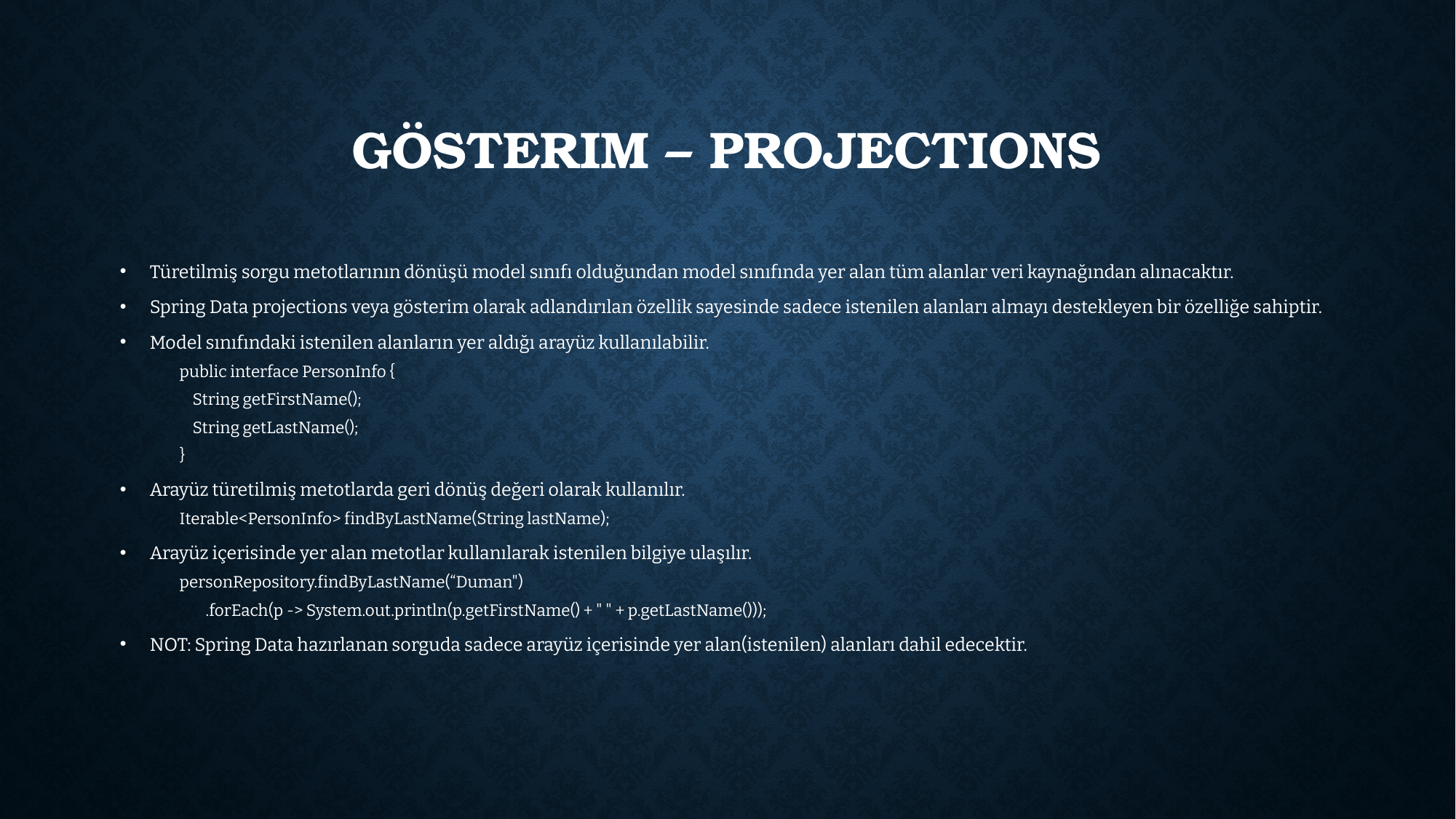

# Gösterim – Projections
Türetilmiş sorgu metotlarının dönüşü model sınıfı olduğundan model sınıfında yer alan tüm alanlar veri kaynağından alınacaktır.
Spring Data projections veya gösterim olarak adlandırılan özellik sayesinde sadece istenilen alanları almayı destekleyen bir özelliğe sahiptir.
Model sınıfındaki istenilen alanların yer aldığı arayüz kullanılabilir.
public interface PersonInfo {
    String getFirstName();
    String getLastName();
}
Arayüz türetilmiş metotlarda geri dönüş değeri olarak kullanılır.
Iterable<PersonInfo> findByLastName(String lastName);
Arayüz içerisinde yer alan metotlar kullanılarak istenilen bilgiye ulaşılır.
personRepository.findByLastName(“Duman")
        .forEach(p -> System.out.println(p.getFirstName() + " " + p.getLastName()));
NOT: Spring Data hazırlanan sorguda sadece arayüz içerisinde yer alan(istenilen) alanları dahil edecektir.